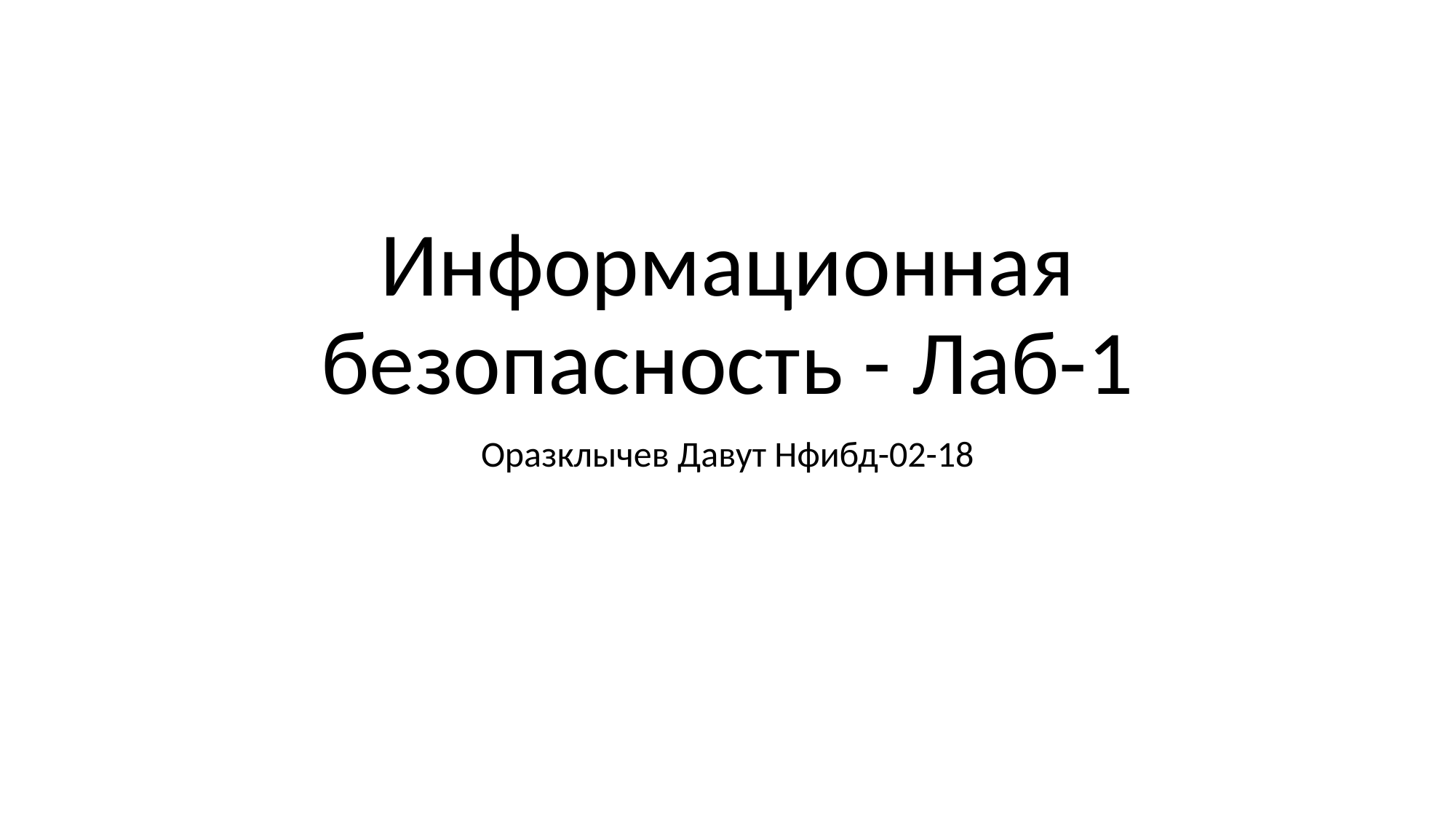

# Информационная безопасность - Лаб-1
Оразклычев Давут Нфибд-02-18